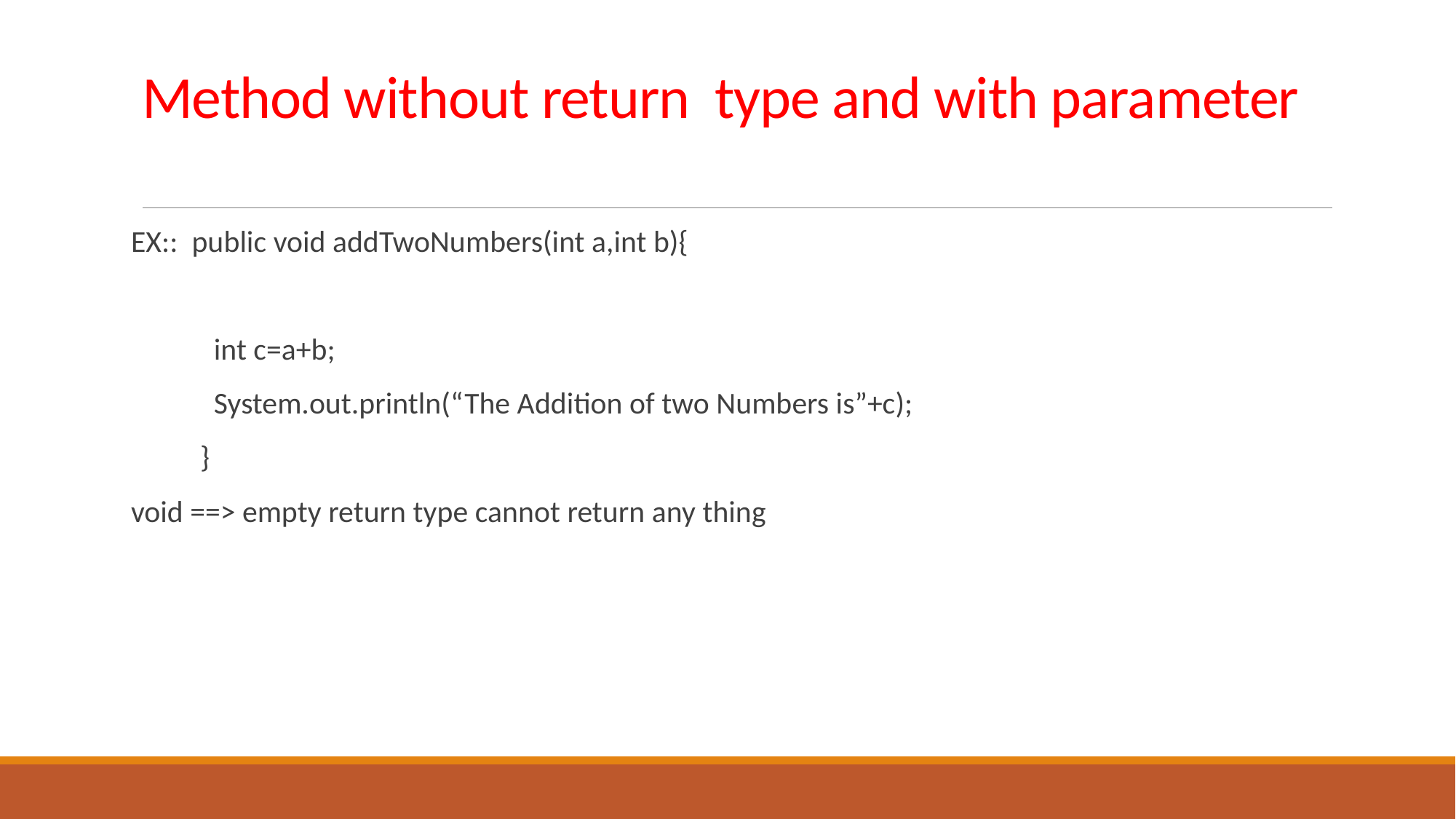

# Method without return  type and with parameter
EX::  public void addTwoNumbers(int a,int b){

            int c=a+b;
            System.out.println(“The Addition of two Numbers is”+c);
          }
void ==> empty return type cannot return any thing